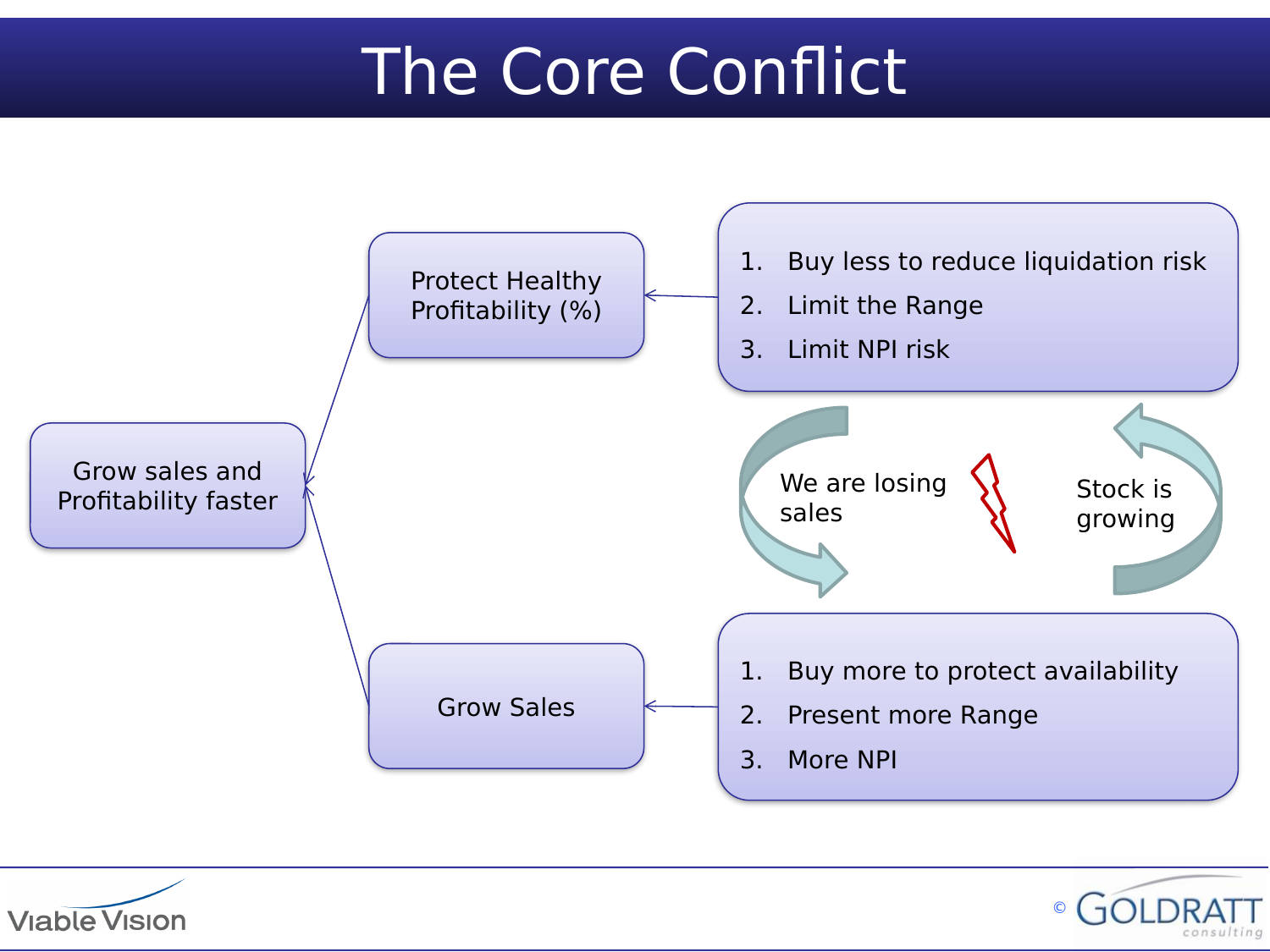

# The Core Conflict
Buy less to reduce liquidation risk
Limit the Range
Limit NPI risk
Protect Healthy Profitability (%)
Grow sales and Profitability faster

We are losing sales
Stock is growing
Buy more to protect availability
Present more Range
More NPI
Grow Sales